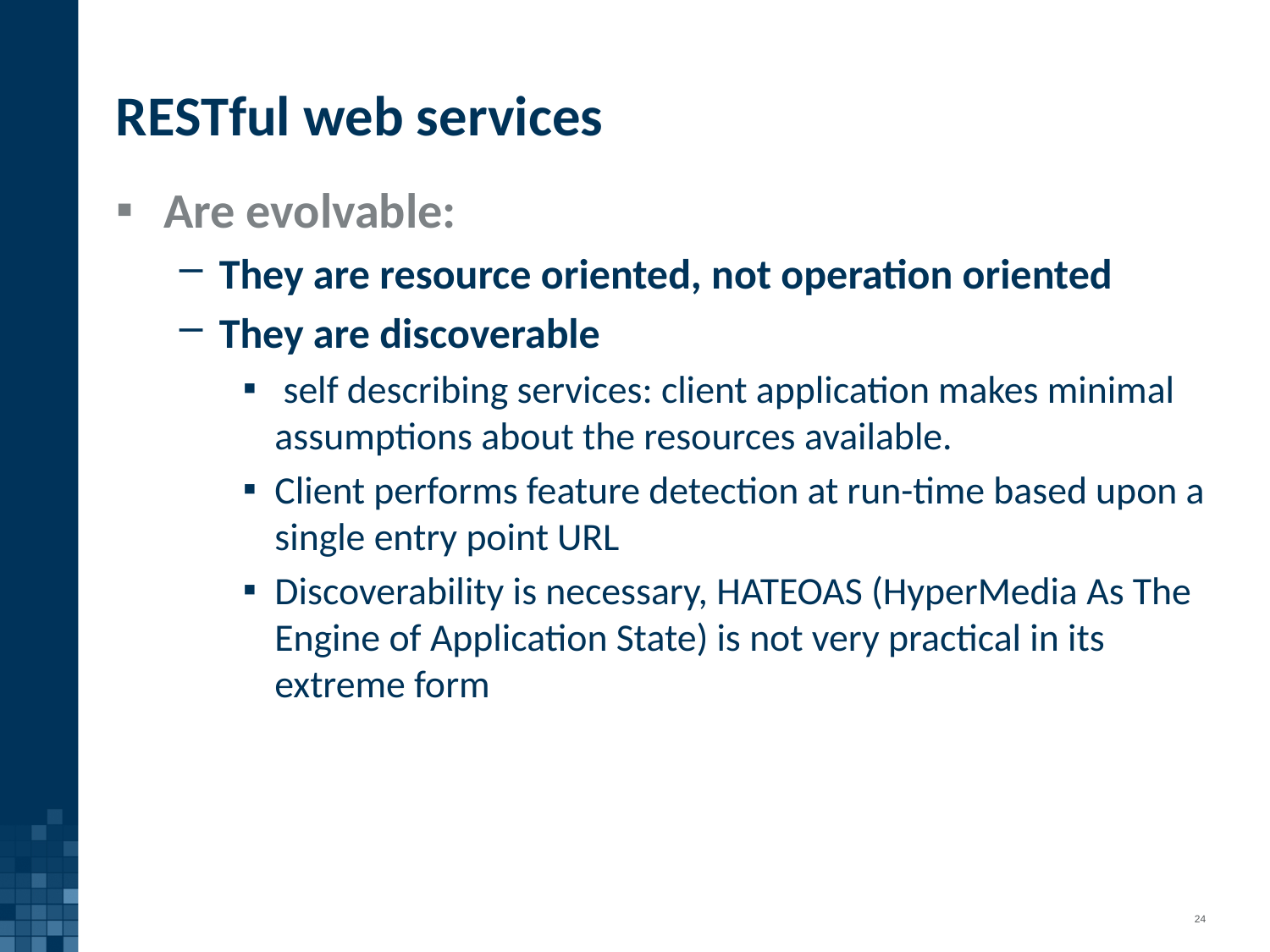

# RESTful web services
Are evolvable:
They are resource oriented, not operation oriented
They are discoverable
 self describing services: client application makes minimal assumptions about the resources available.
Client performs feature detection at run-time based upon a single entry point URL
Discoverability is necessary, HATEOAS (HyperMedia As The Engine of Application State) is not very practical in its extreme form

24